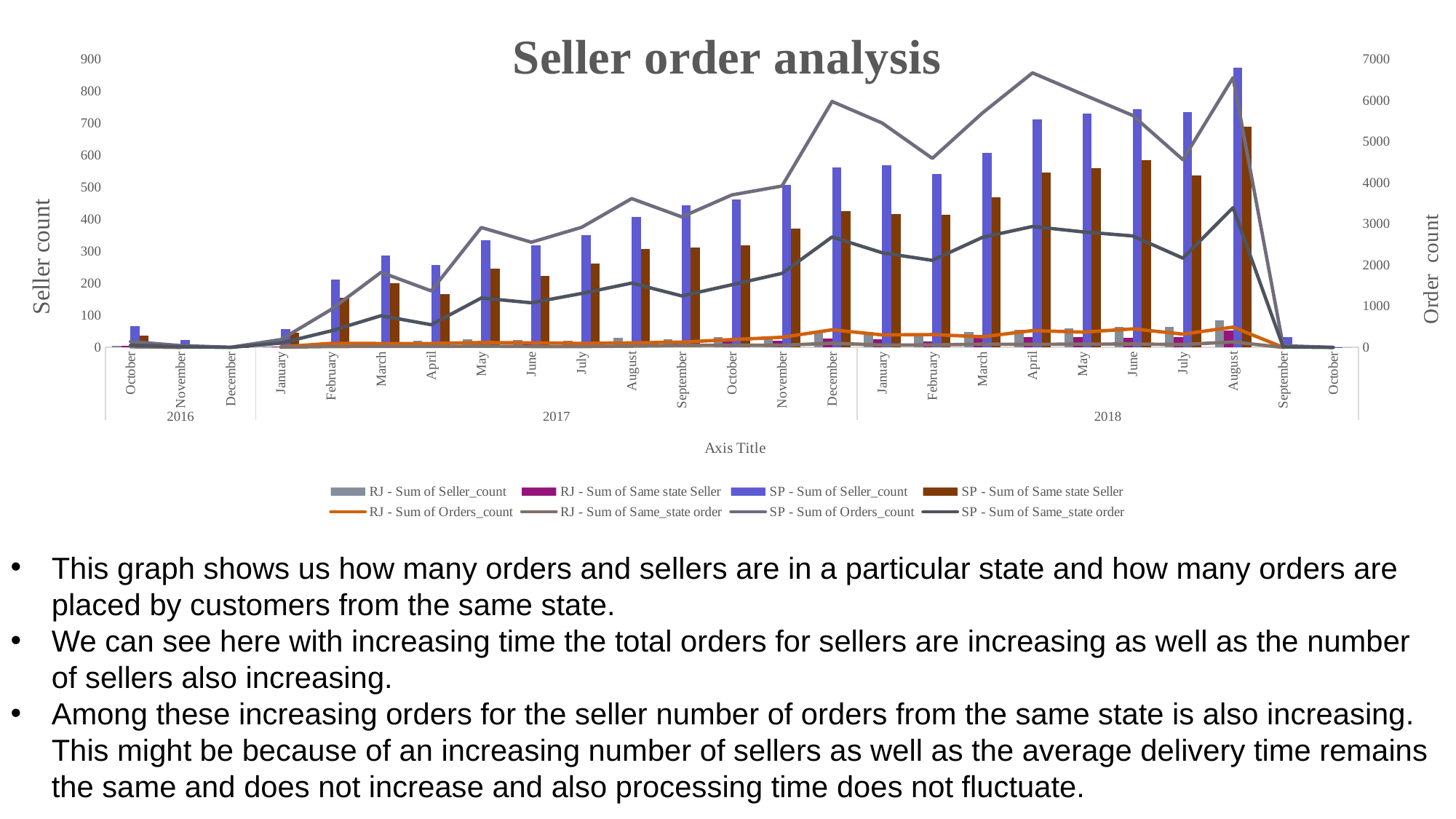

### Chart: Seller order analysis

| Category | RJ - Sum of Seller_count | RJ - Sum of Same state Seller | SP - Sum of Seller_count | SP - Sum of Same state Seller | RJ - Sum of Orders_count | RJ - Sum of Same_state order | SP - Sum of Orders_count | SP - Sum of Same_state order |
|---|---|---|---|---|---|---|---|---|
| October | 6.0 | 4.0 | 66.0 | 36.0 | 37.0 | 15.0 | 140.0 | 54.0 |
| November | 3.0 | 0.0 | 23.0 | 7.0 | 6.0 | 0.0 | 43.0 | 14.0 |
| December | None | None | 3.0 | 1.0 | None | None | 3.0 | 1.0 |
| January | 3.0 | 2.0 | 58.0 | 45.0 | 13.0 | 5.0 | 190.0 | 105.0 |
| February | 10.0 | 5.0 | 211.0 | 155.0 | 98.0 | 21.0 | 917.0 | 400.0 |
| March | 14.0 | 8.0 | 286.0 | 200.0 | 94.0 | 25.0 | 1824.0 | 770.0 |
| April | 22.0 | 7.0 | 257.0 | 166.0 | 94.0 | 25.0 | 1373.0 | 551.0 |
| May | 25.0 | 13.0 | 334.0 | 245.0 | 118.0 | 30.0 | 2913.0 | 1200.0 |
| June | 23.0 | 9.0 | 319.0 | 223.0 | 111.0 | 22.0 | 2556.0 | 1083.0 |
| July | 21.0 | 11.0 | 350.0 | 262.0 | 97.0 | 20.0 | 2917.0 | 1310.0 |
| August | 31.0 | 16.0 | 408.0 | 308.0 | 109.0 | 31.0 | 3615.0 | 1562.0 |
| September | 26.0 | 16.0 | 443.0 | 312.0 | 129.0 | 48.0 | 3171.0 | 1250.0 |
| October | 32.0 | 20.0 | 462.0 | 319.0 | 190.0 | 52.0 | 3704.0 | 1522.0 |
| November | 35.0 | 21.0 | 508.0 | 372.0 | 246.0 | 54.0 | 3920.0 | 1798.0 |
| December | 49.0 | 28.0 | 562.0 | 425.0 | 428.0 | 101.0 | 5974.0 | 2683.0 |
| January | 49.0 | 25.0 | 570.0 | 416.0 | 303.0 | 58.0 | 5450.0 | 2300.0 |
| February | 35.0 | 19.0 | 541.0 | 414.0 | 312.0 | 60.0 | 4592.0 | 2115.0 |
| March | 48.0 | 30.0 | 608.0 | 470.0 | 258.0 | 79.0 | 5694.0 | 2674.0 |
| April | 55.0 | 32.0 | 713.0 | 547.0 | 408.0 | 74.0 | 6668.0 | 2938.0 |
| May | 59.0 | 32.0 | 730.0 | 559.0 | 371.0 | 81.0 | 6149.0 | 2807.0 |
| June | 64.0 | 29.0 | 744.0 | 585.0 | 450.0 | 82.0 | 5634.0 | 2708.0 |
| July | 64.0 | 32.0 | 735.0 | 536.0 | 323.0 | 70.0 | 4559.0 | 2168.0 |
| August | 84.0 | 53.0 | 874.0 | 690.0 | 492.0 | 132.0 | 6553.0 | 3395.0 |
| September | 2.0 | 1.0 | 33.0 | 8.0 | 2.0 | 1.0 | 40.0 | 12.0 |
| October | None | None | 1.0 | 0.0 | None | None | 1.0 | 0.0 |
This graph shows us how many orders and sellers are in a particular state and how many orders are placed by customers from the same state.
We can see here with increasing time the total orders for sellers are increasing as well as the number of sellers also increasing.
Among these increasing orders for the seller number of orders from the same state is also increasing. This might be because of an increasing number of sellers as well as the average delivery time remains the same and does not increase and also processing time does not fluctuate.